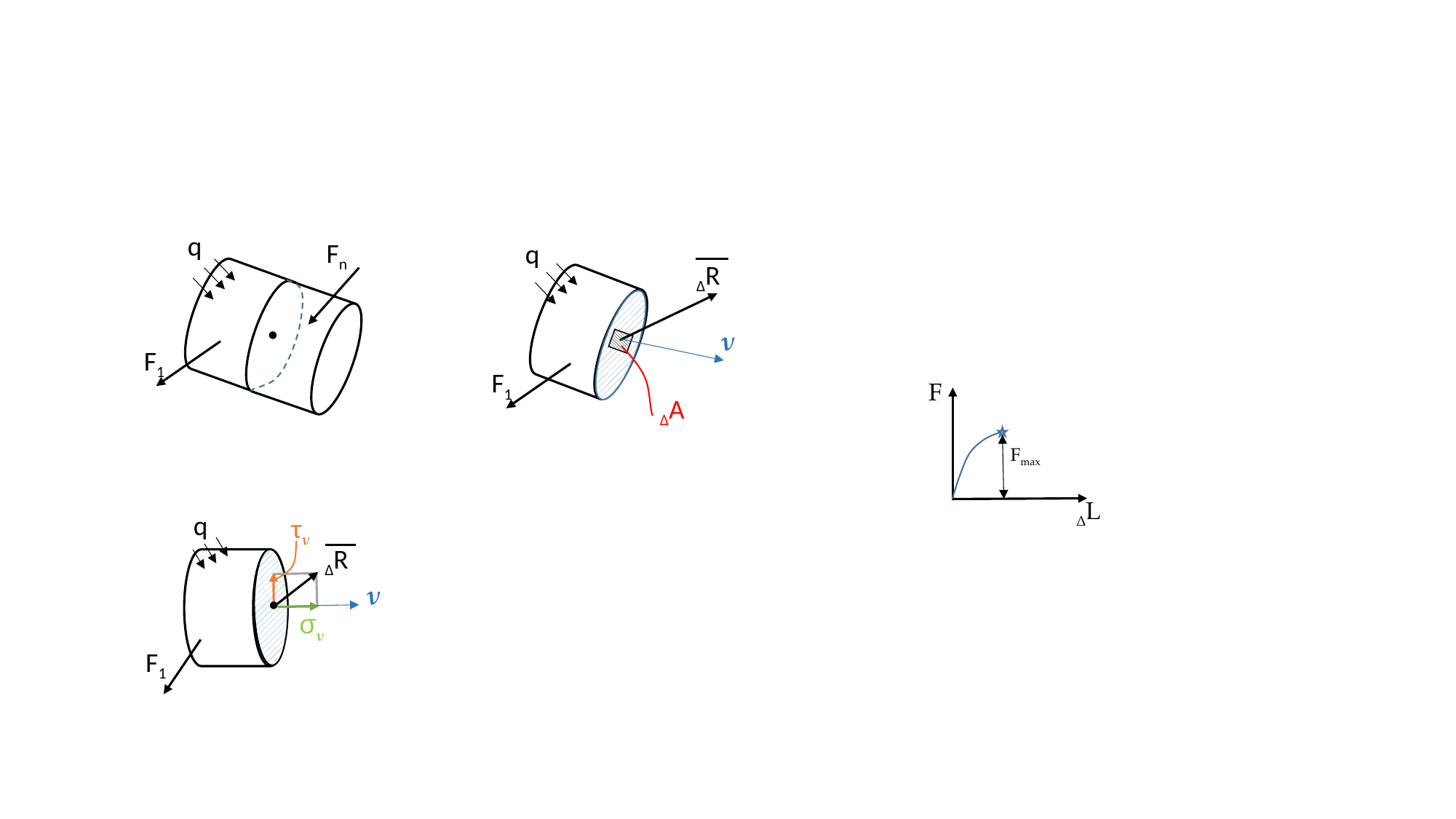

q
Fn
q
ΔR

ν

F1

F1
F
ΔA

Fmax
ΔL
q
τν
ΔR

ν
σν

F1